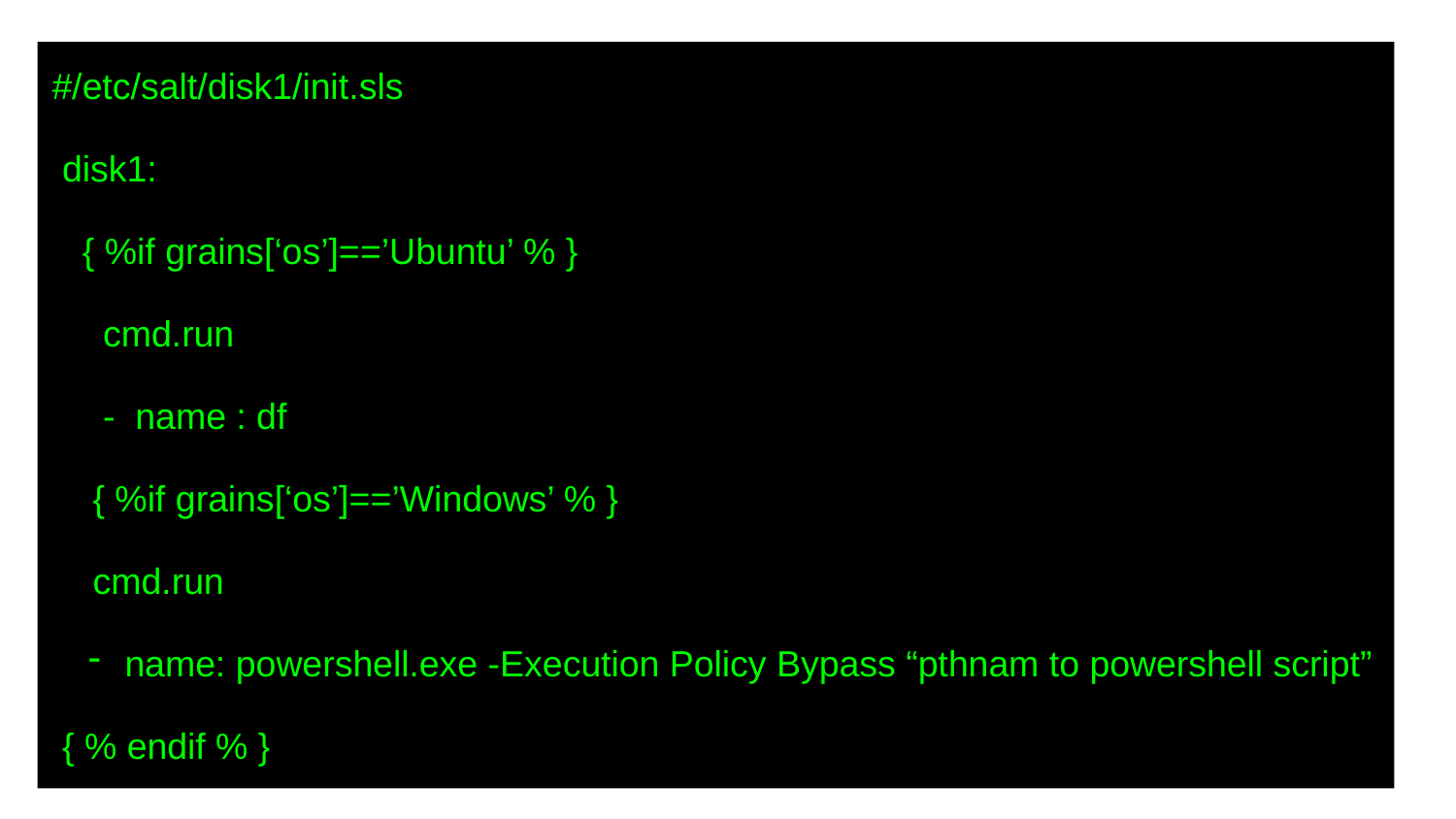

#/etc/salt/disk1/init.sls
 disk1:
   { %if grains[‘os’]==’Ubuntu’ % }
     cmd.run
     -  name : df
    { %if grains[‘os’]==’Windows’ % }
    cmd.run
name: powershell.exe -Execution Policy Bypass “pthnam to powershell script”
 { % endif % }